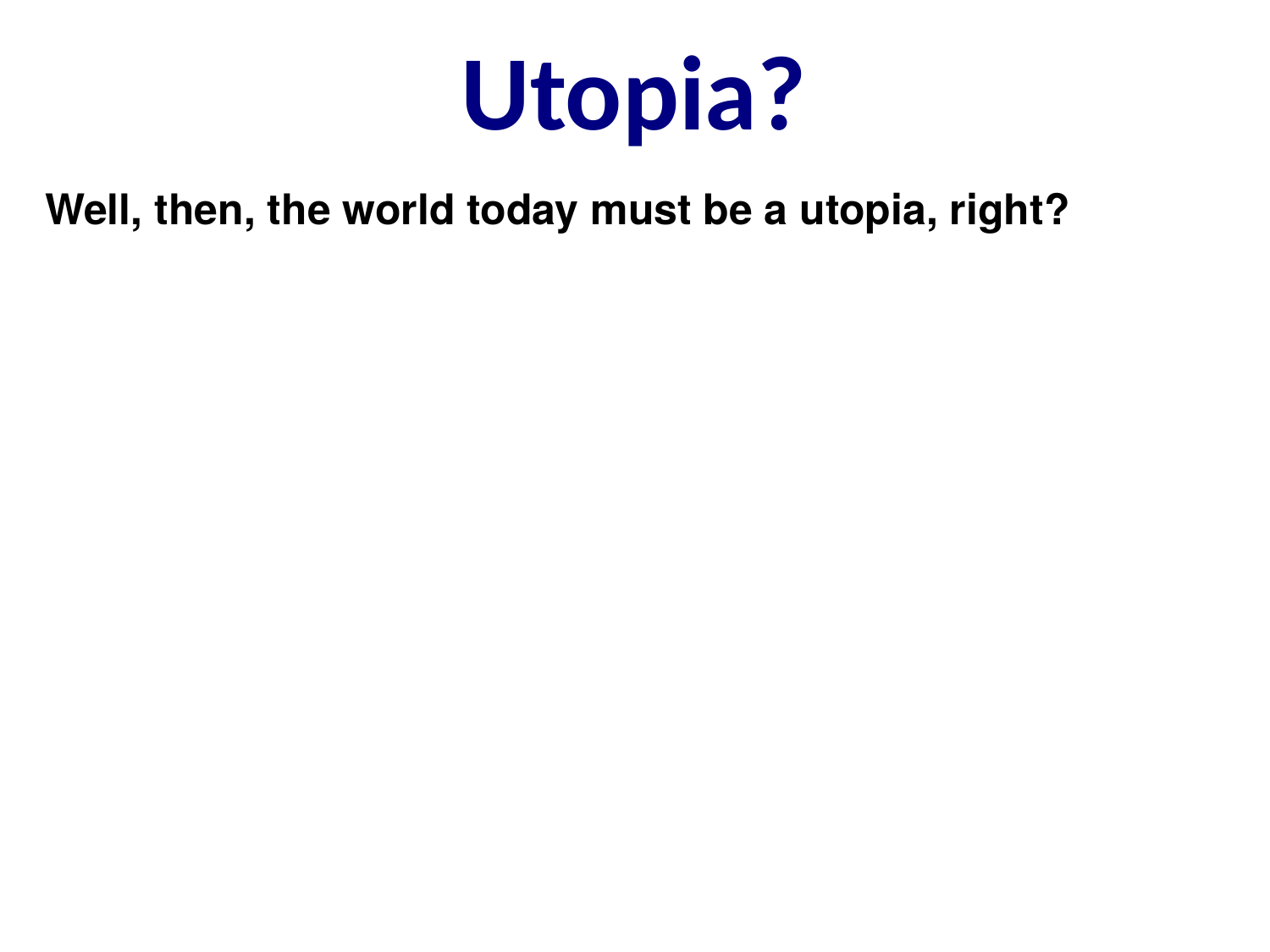

Utopia?
Well, then, the world today must be a utopia, right?